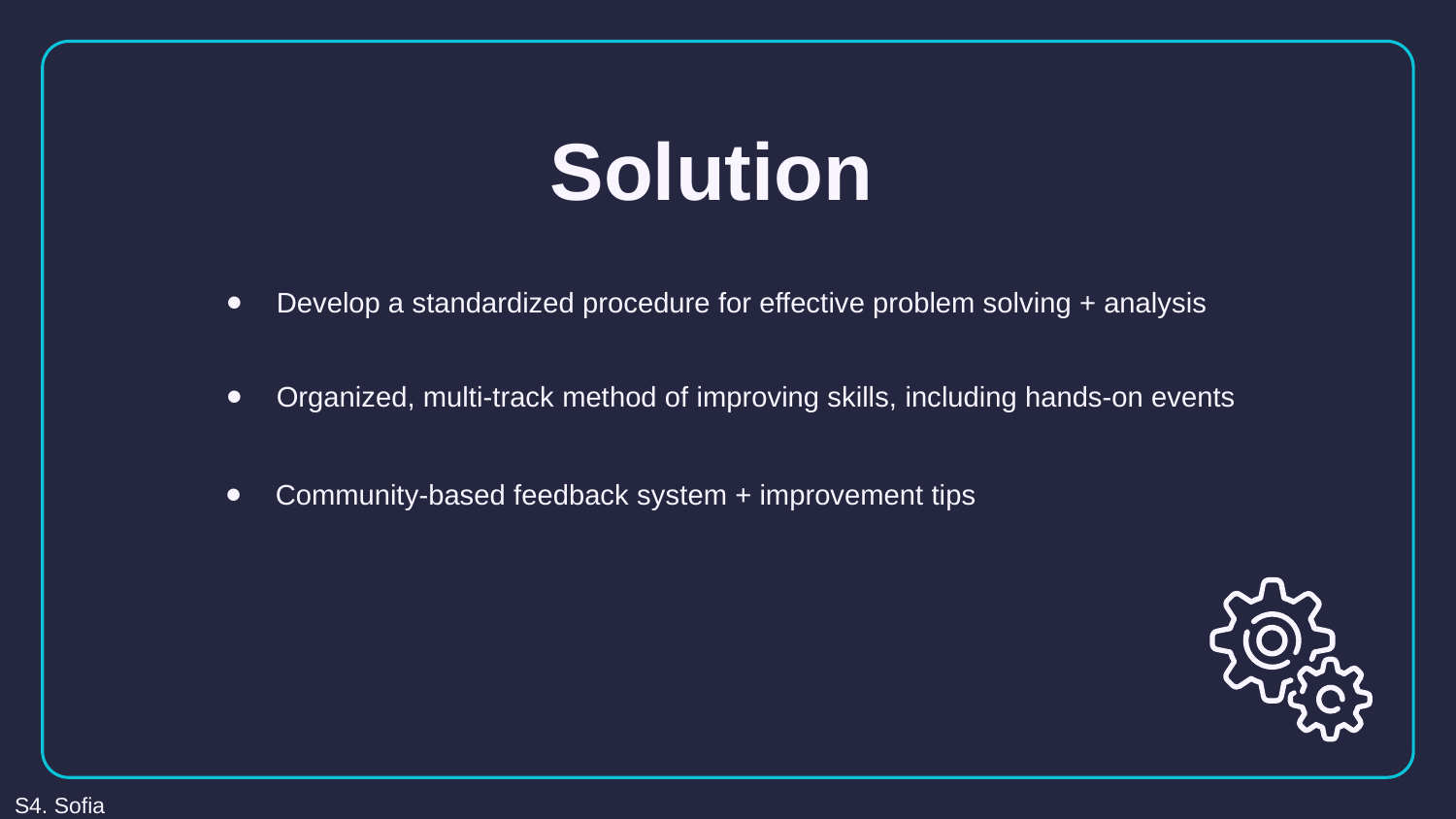

# Solution
Develop a standardized procedure for effective problem solving + analysis
Organized, multi-track method of improving skills, including hands-on events
Community-based feedback system + improvement tips

S4. Sofia